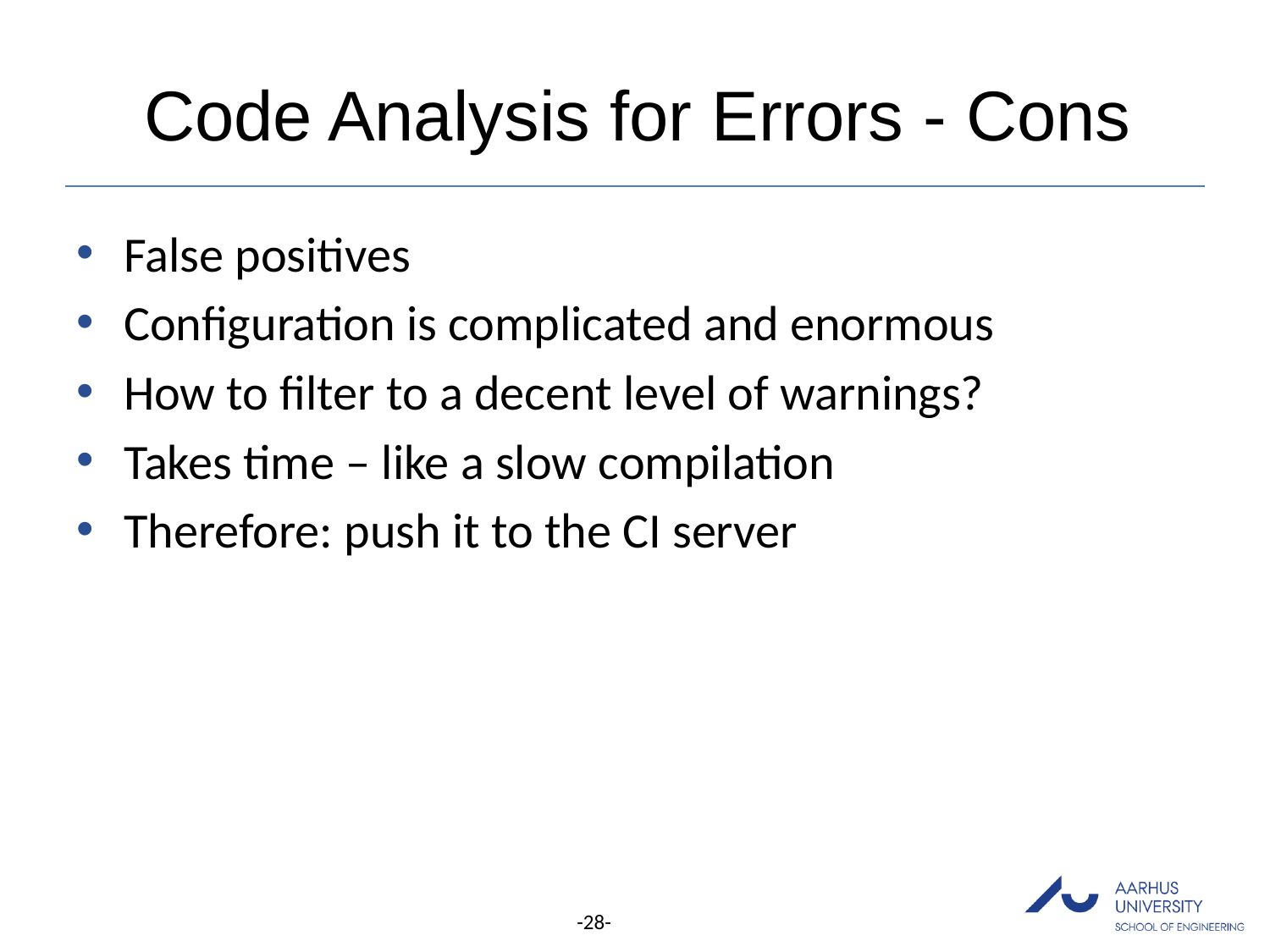

# Code Analysis for Errors - Cons
False positives
Configuration is complicated and enormous
How to filter to a decent level of warnings?
Takes time – like a slow compilation
Therefore: push it to the CI server